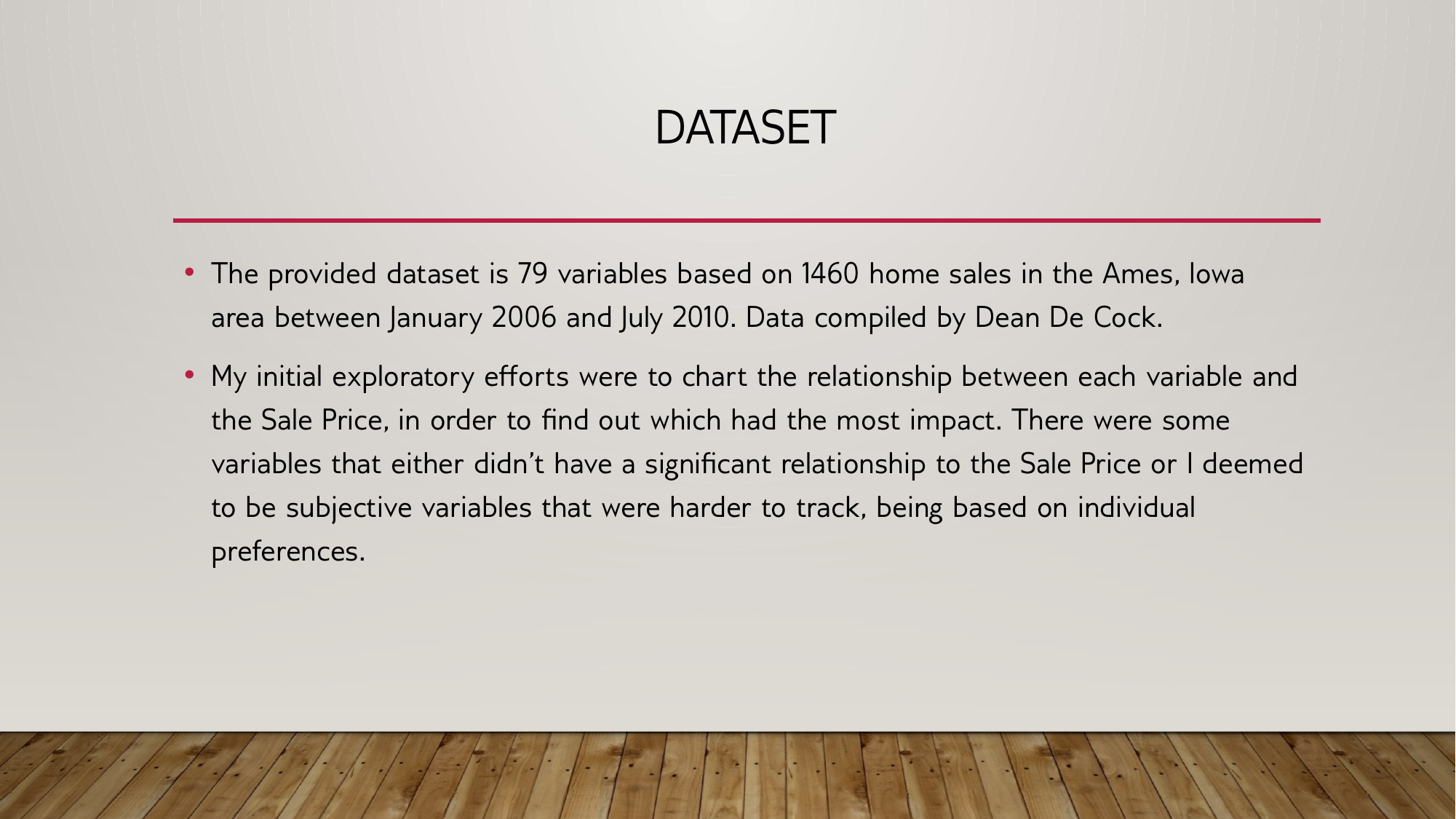

# Dataset
The provided dataset is 79 variables based on 1460 home sales in the Ames, Iowa area between January 2006 and July 2010. Data compiled by Dean De Cock.
My initial exploratory efforts were to chart the relationship between each variable and the Sale Price, in order to find out which had the most impact. There were some variables that either didn’t have a significant relationship to the Sale Price or I deemed to be subjective variables that were harder to track, being based on individual preferences.